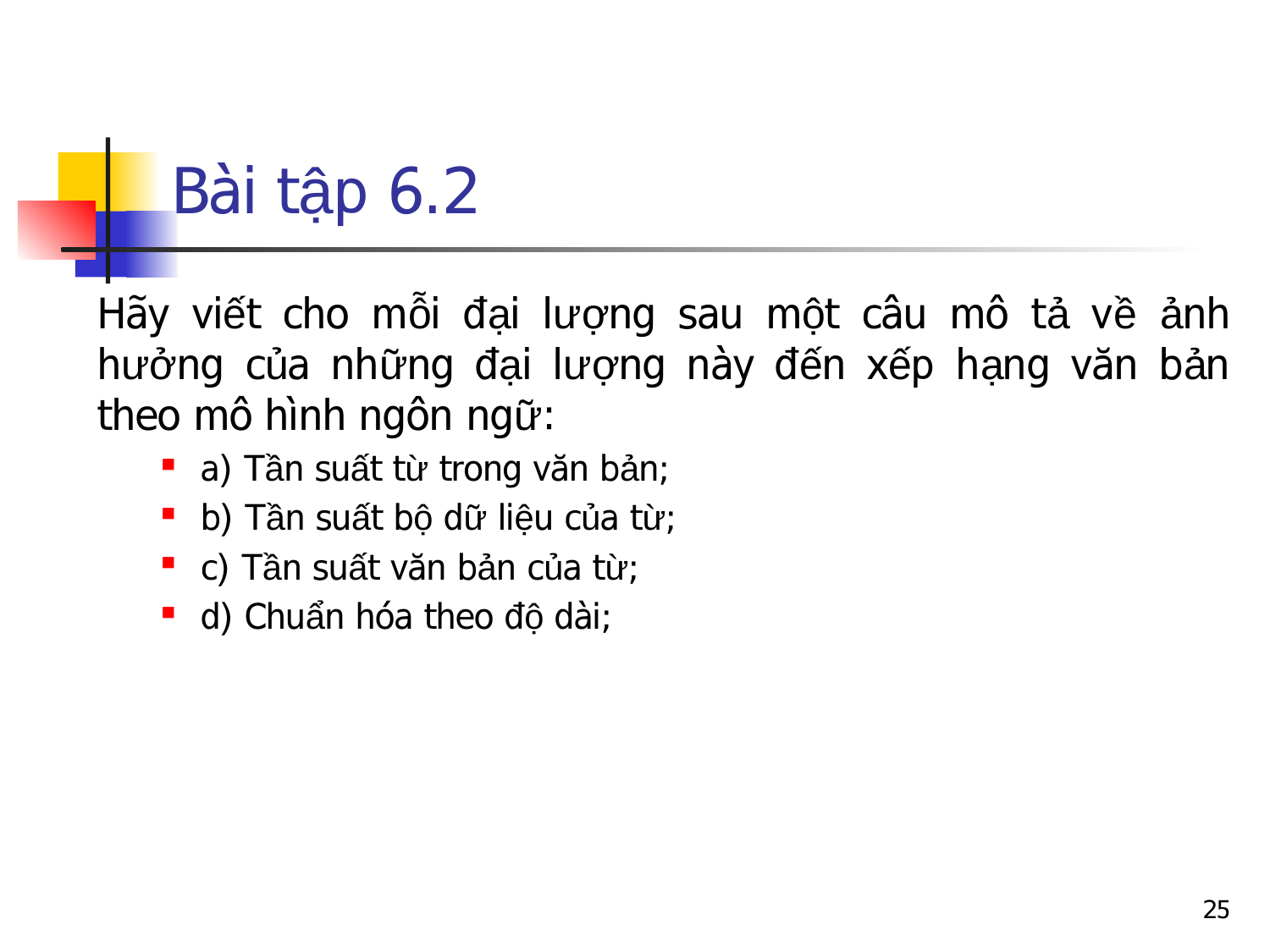

# Bài tập 6.2
Hãy viết cho mỗi đại lượng sau một câu mô tả về ảnh hưởng của những đại lượng này đến xếp hạng văn bản theo mô hình ngôn ngữ:
a) Tần suất từ trong văn bản;
b) Tần suất bộ dữ liệu của từ;
c) Tần suất văn bản của từ;
d) Chuẩn hóa theo độ dài;
25